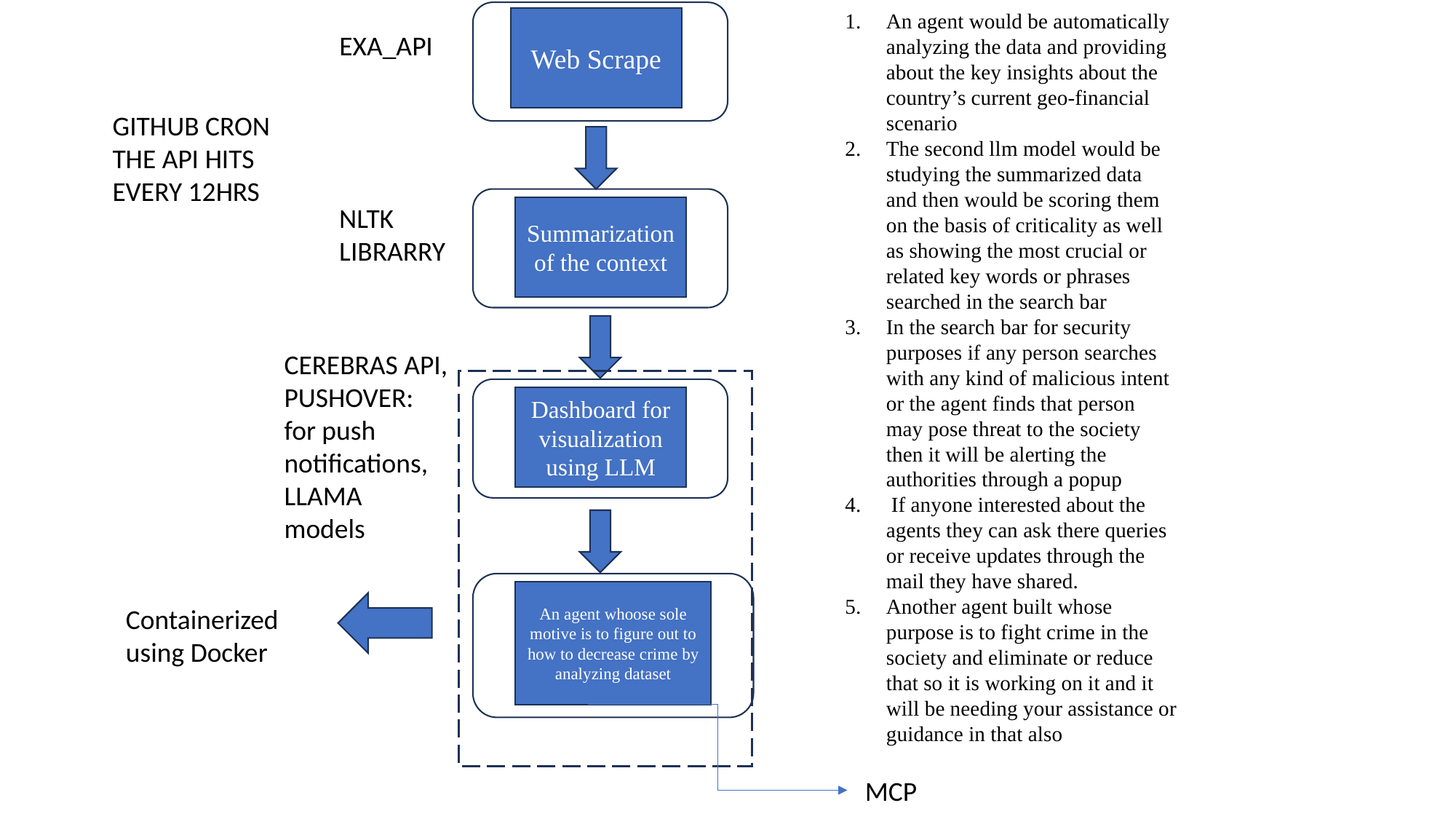

An agent would be automatically analyzing the data and providing about the key insights about the country’s current geo-financial scenario
The second llm model would be studying the summarized data and then would be scoring them on the basis of criticality as well as showing the most crucial or related key words or phrases searched in the search bar
In the search bar for security purposes if any person searches with any kind of malicious intent or the agent finds that person may pose threat to the society then it will be alerting the authorities through a popup
 If anyone interested about the agents they can ask there queries or receive updates through the mail they have shared.
Another agent built whose purpose is to fight crime in the society and eliminate or reduce that so it is working on it and it will be needing your assistance or guidance in that also
Web Scrape
EXA_API
GITHUB CRON THE API HITS EVERY 12HRS

NLTK LIBRARRY
Summarization of the context

CEREBRAS API, PUSHOVER: for push notifications,
LLAMA models

Dashboard for visualization using LLM

An agent whoose sole motive is to figure out to how to decrease crime by analyzing dataset

Containerized using Docker
MCP